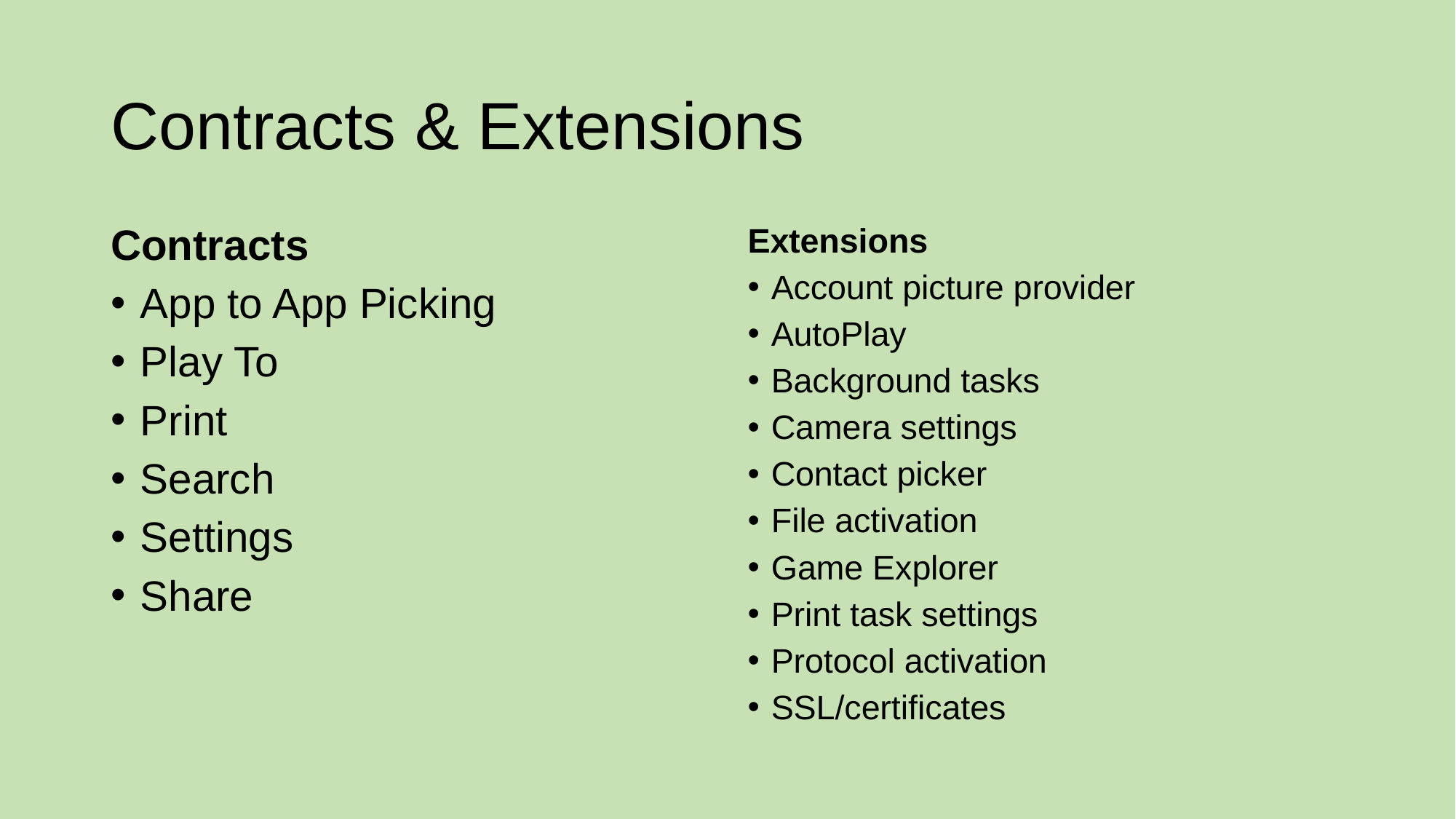

# Contracts & Extensions
Contracts
App to App Picking
Play To
Print
Search
Settings
Share
Extensions
Account picture provider
AutoPlay
Background tasks
Camera settings
Contact picker
File activation
Game Explorer
Print task settings
Protocol activation
SSL/certificates